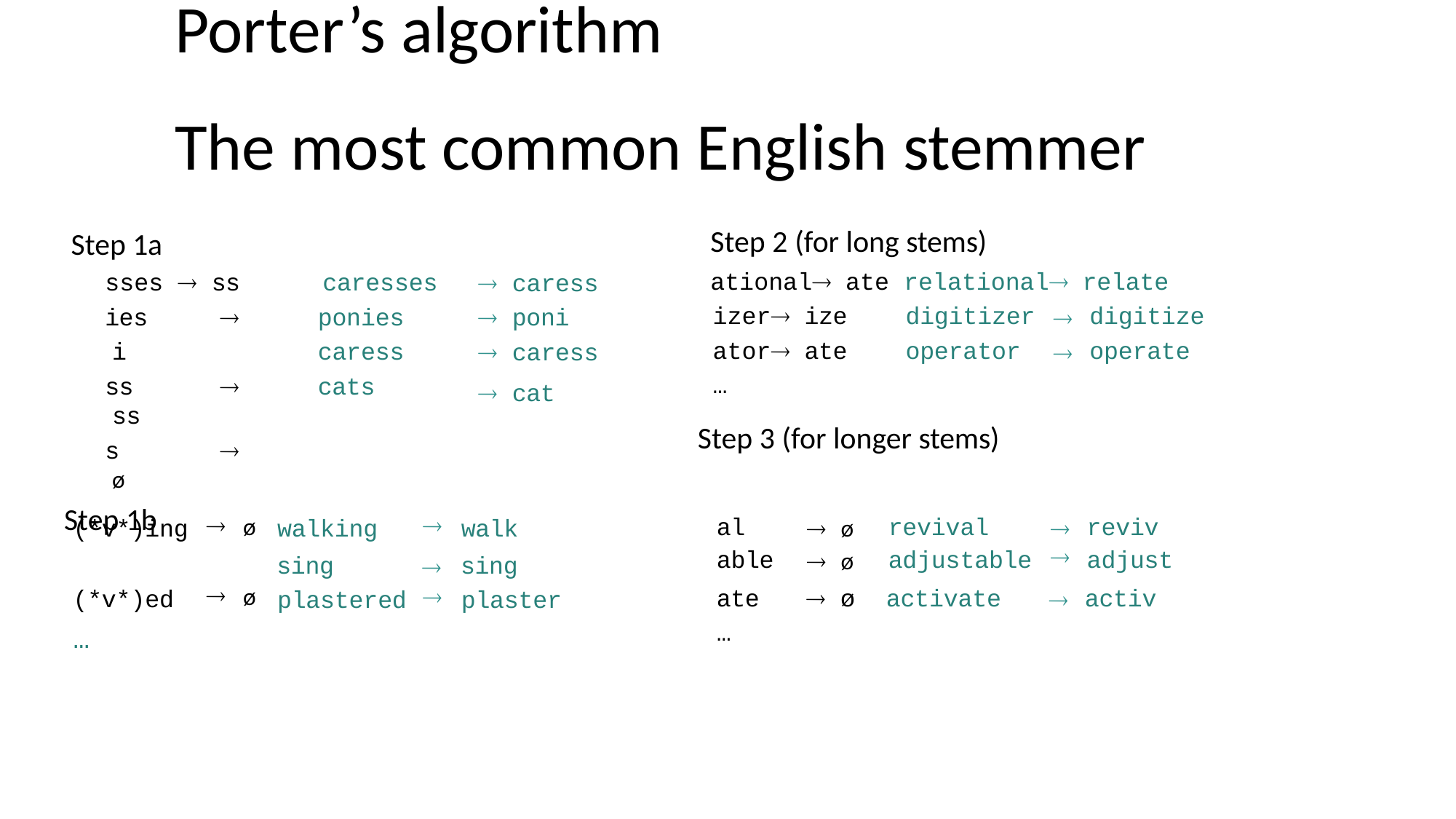

Porter’s algorithm

The most common English stemmer
Step 1a
sses →  ss ies	→  i
ss	→  ss
s	→  ø
Step 1b
Step 2 (for long stems)
caresses ponies caress cats
→  caress
→  poni
→  caress
ational→ ate relational→ relate
| izer→ ize | digitizer | → | digitize |
| --- | --- | --- | --- |
| ator→ ate | operator | → | operate |
| … |  |  |  |
→  cat
Step 3 (for longer stems)
| (\*v\*)ing | → | ø | walking | → | walk |
| --- | --- | --- | --- | --- | --- |
| (\*v\*)ed | → | ø | sing plastered | → → | sing plaster |
| … |  |  |  |  |  |
| al | → ø | revival | → | reviv |
| --- | --- | --- | --- | --- |
| able | → ø | adjustable | → | adjust |
| ate … | → ø | activate | → | activ |